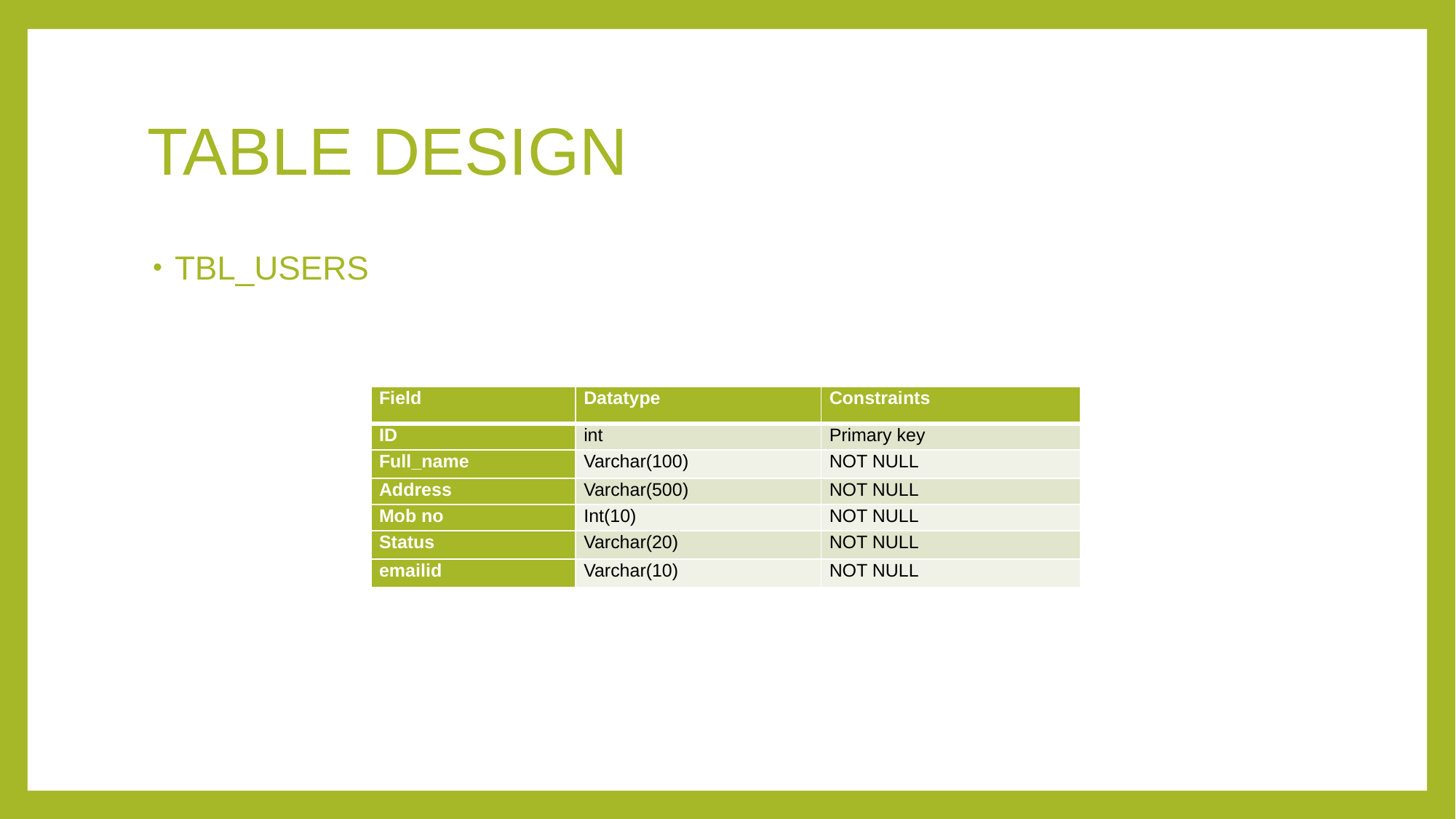

# TABLE DESIGN
TBL_USERS

| Field | Datatype | Constraints |
| --- | --- | --- |
| ID | int | Primary key |
| Full\_name | Varchar(100) | NOT NULL |
| Address | Varchar(500) | NOT NULL |
| Mob no | Int(10) | NOT NULL |
| Status | Varchar(20) | NOT NULL |
| emailid | Varchar(10) | NOT NULL |